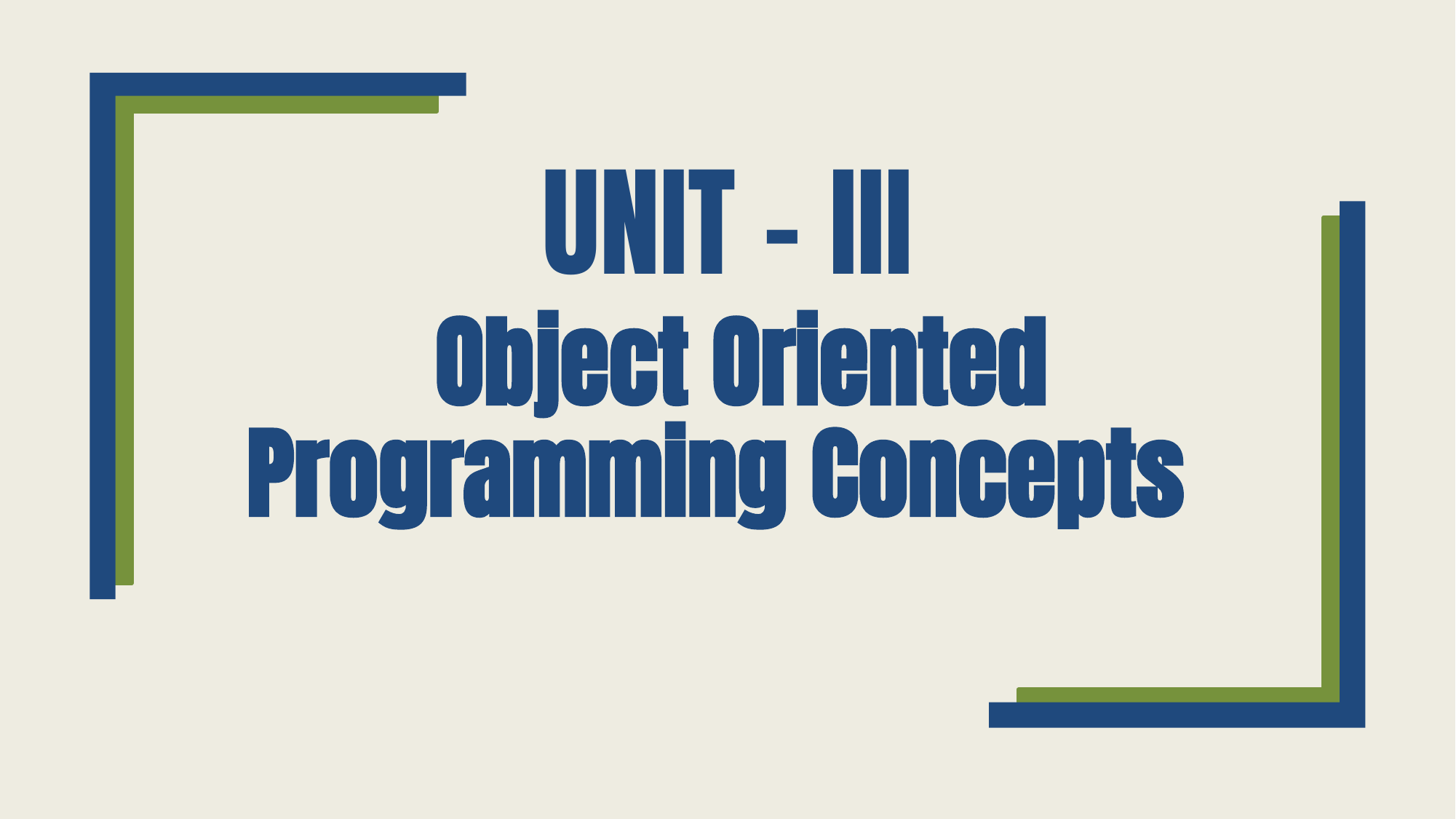

# UNIT - III Object Oriented Programming Concepts